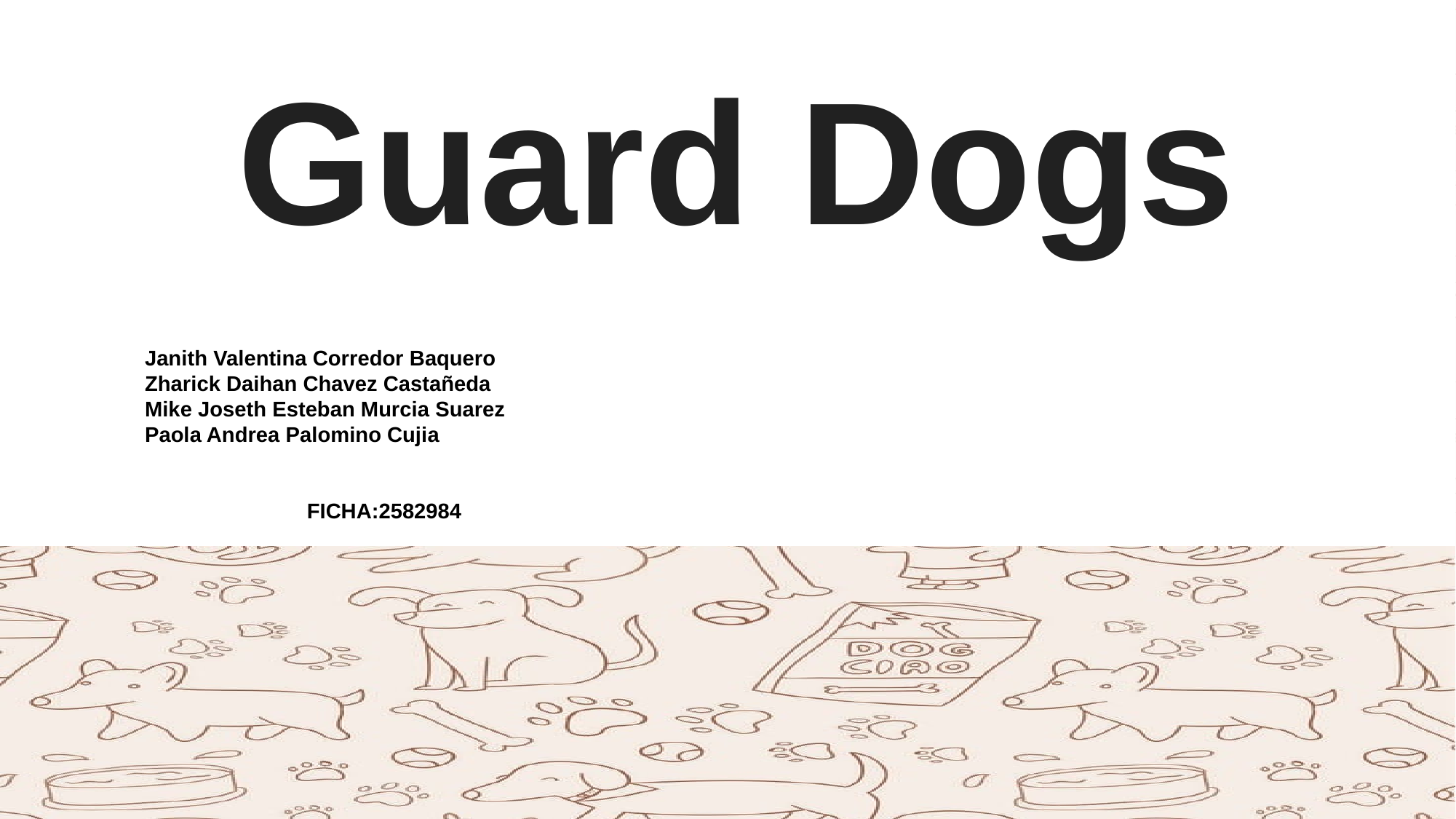

# Guard Dogs
Janith Valentina Corredor Baquero
Zharick Daihan Chavez Castañeda
Mike Joseth Esteban Murcia Suarez
Paola Andrea Palomino Cujia

                           FICHA:2582984